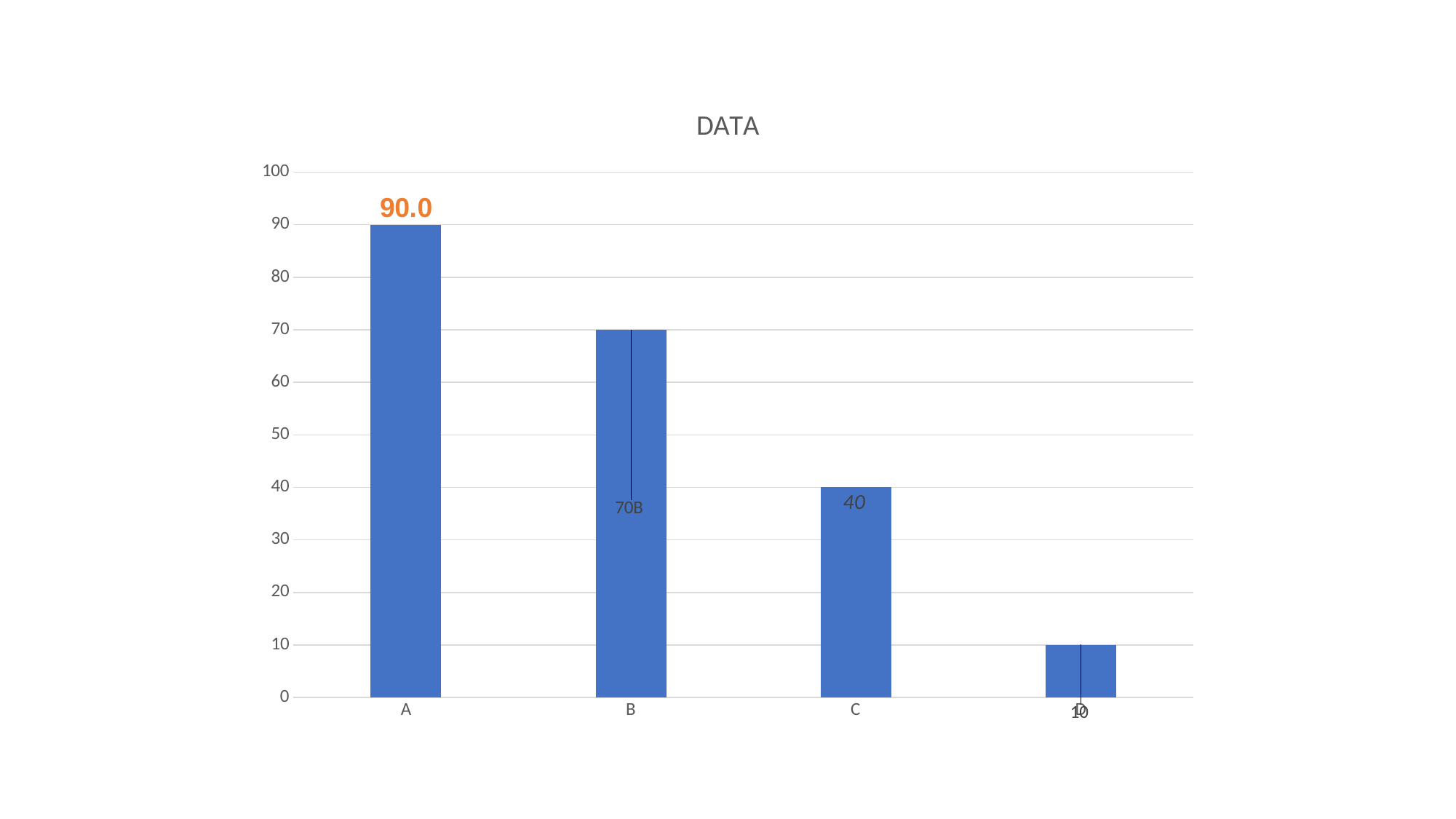

### Chart:

| Category | DATA |
|---|---|
| A | 90.0 |
| B | 70.0 |
| C | 40.0 |
| D | 10.0 |